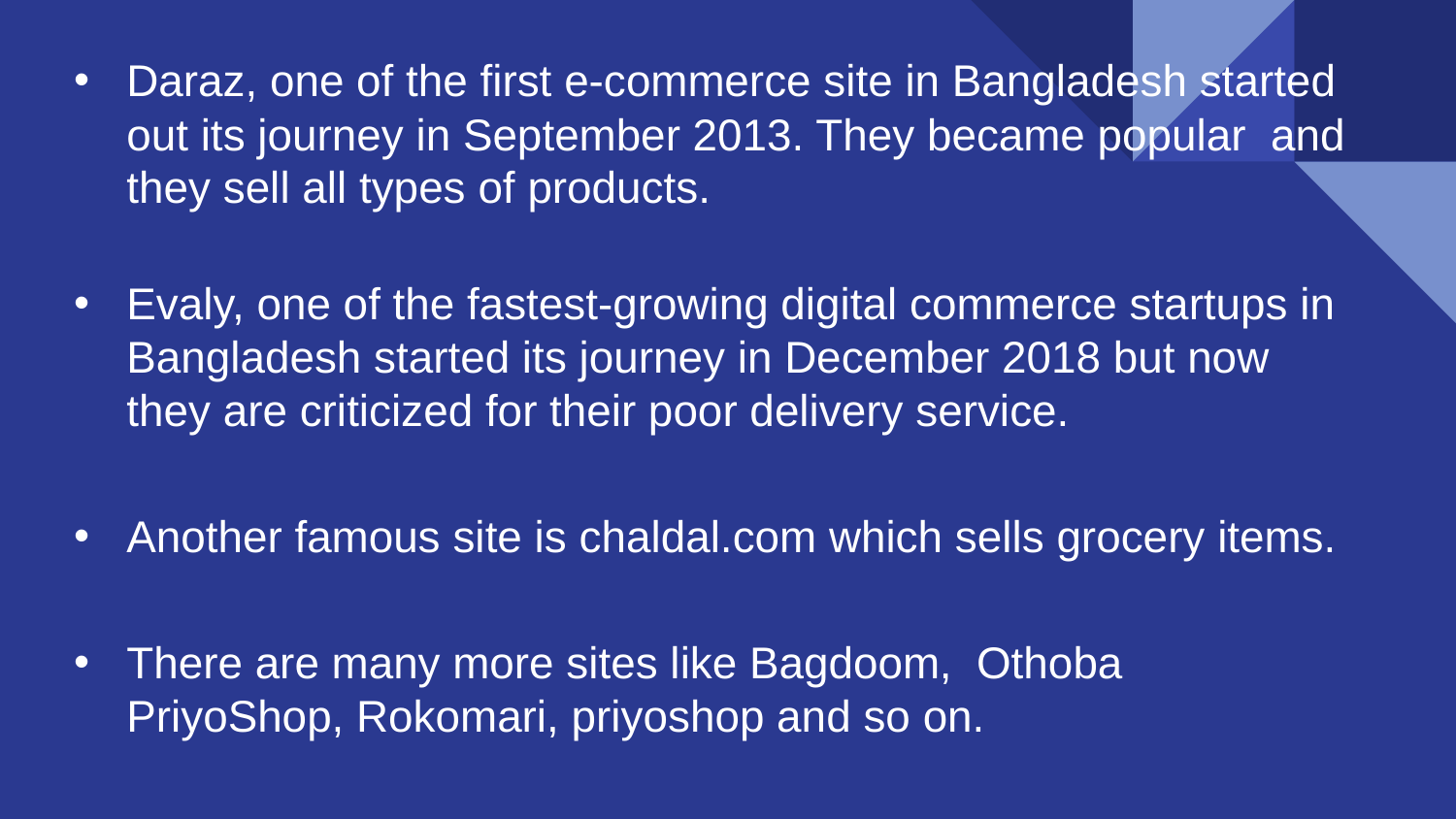

# Daraz, one of the first e-commerce site in Bangladesh started out its journey in September 2013. They became popular  and they sell all types of products.

Evaly, one of the fastest-growing digital commerce startups in Bangladesh started its journey in December 2018 but now they are criticized for their poor delivery service.

Another famous site is chaldal.com which sells grocery items.

There are many more sites like Bagdoom,  Othoba PriyoShop, Rokomari, priyoshop and so on.